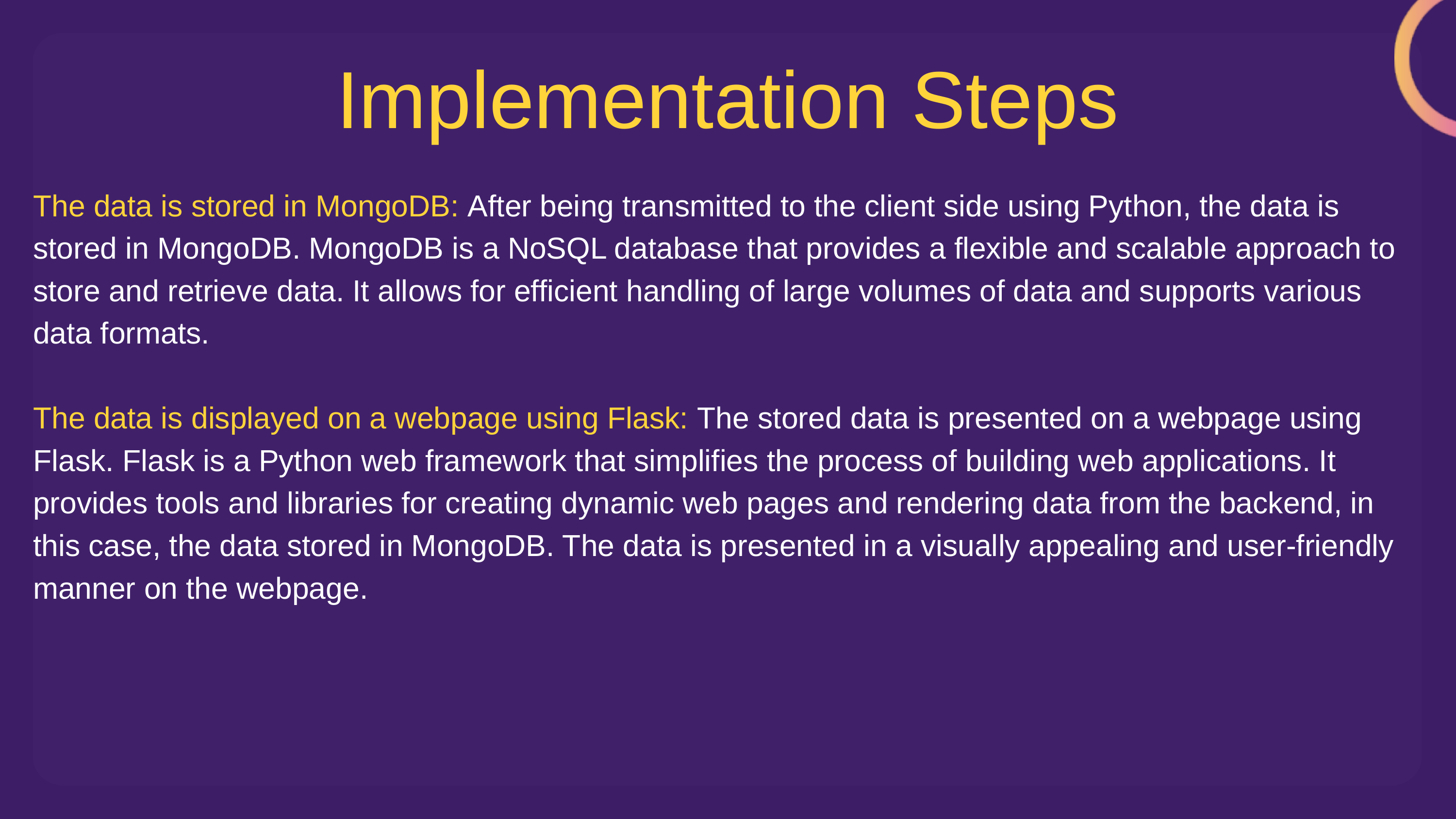

Implementation Steps

The data is stored in MongoDB: After being transmitted to the client side using Python, the data is stored in MongoDB. MongoDB is a NoSQL database that provides a flexible and scalable approach to store and retrieve data. It allows for efficient handling of large volumes of data and supports various data formats.

The data is displayed on a webpage using Flask: The stored data is presented on a webpage using Flask. Flask is a Python web framework that simplifies the process of building web applications. It provides tools and libraries for creating dynamic web pages and rendering data from the backend, in this case, the data stored in MongoDB. The data is presented in a visually appealing and user-friendly manner on the webpage.